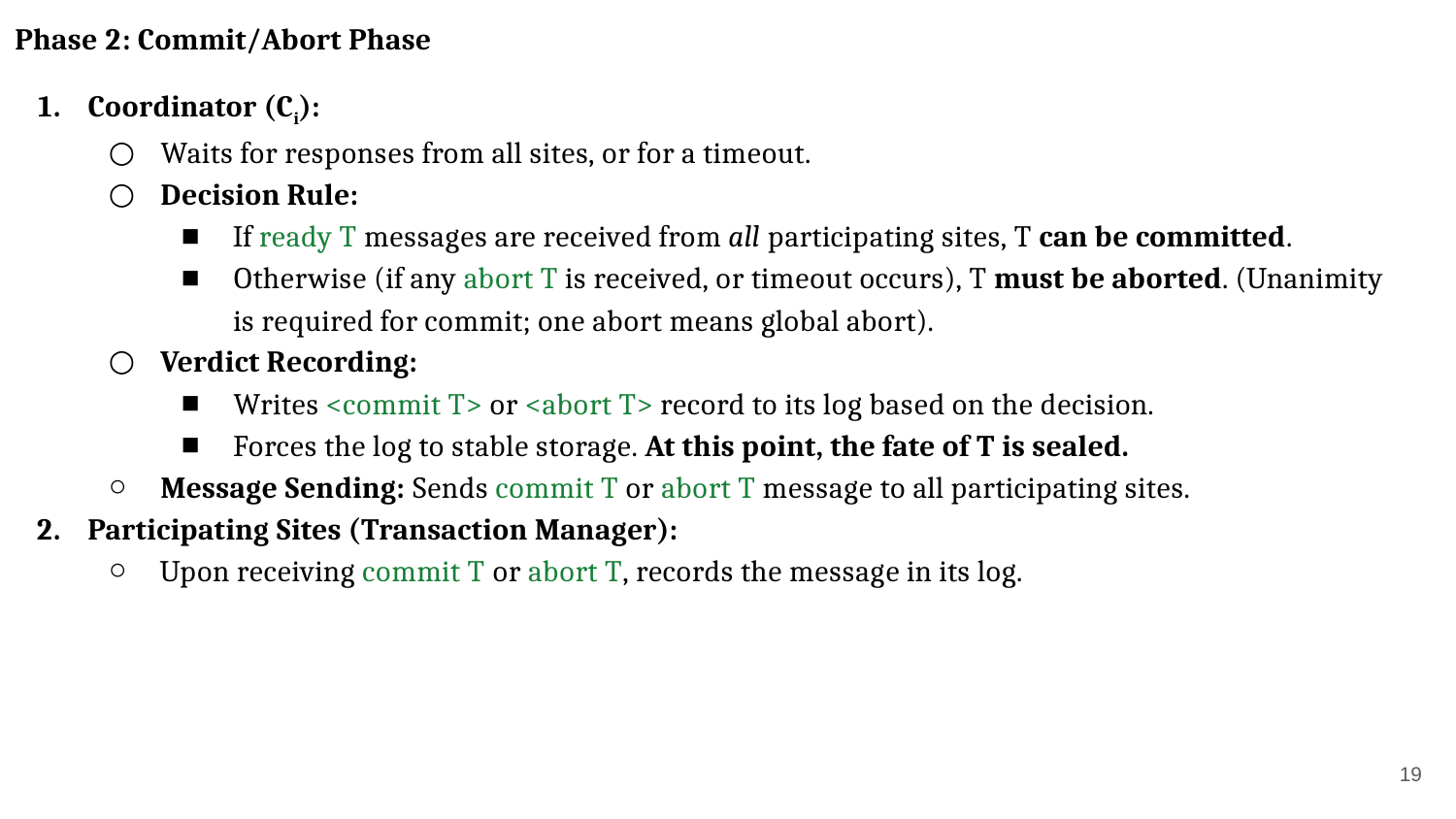

Phase 2: Commit/Abort Phase
Coordinator (Ci):
Waits for responses from all sites, or for a timeout.
Decision Rule:
If ready T messages are received from all participating sites, T can be committed.
Otherwise (if any abort T is received, or timeout occurs), T must be aborted. (Unanimity is required for commit; one abort means global abort).
Verdict Recording:
Writes <commit T> or <abort T> record to its log based on the decision.
Forces the log to stable storage. At this point, the fate of T is sealed.
Message Sending: Sends commit T or abort T message to all participating sites.
Participating Sites (Transaction Manager):
Upon receiving commit T or abort T, records the message in its log.
19